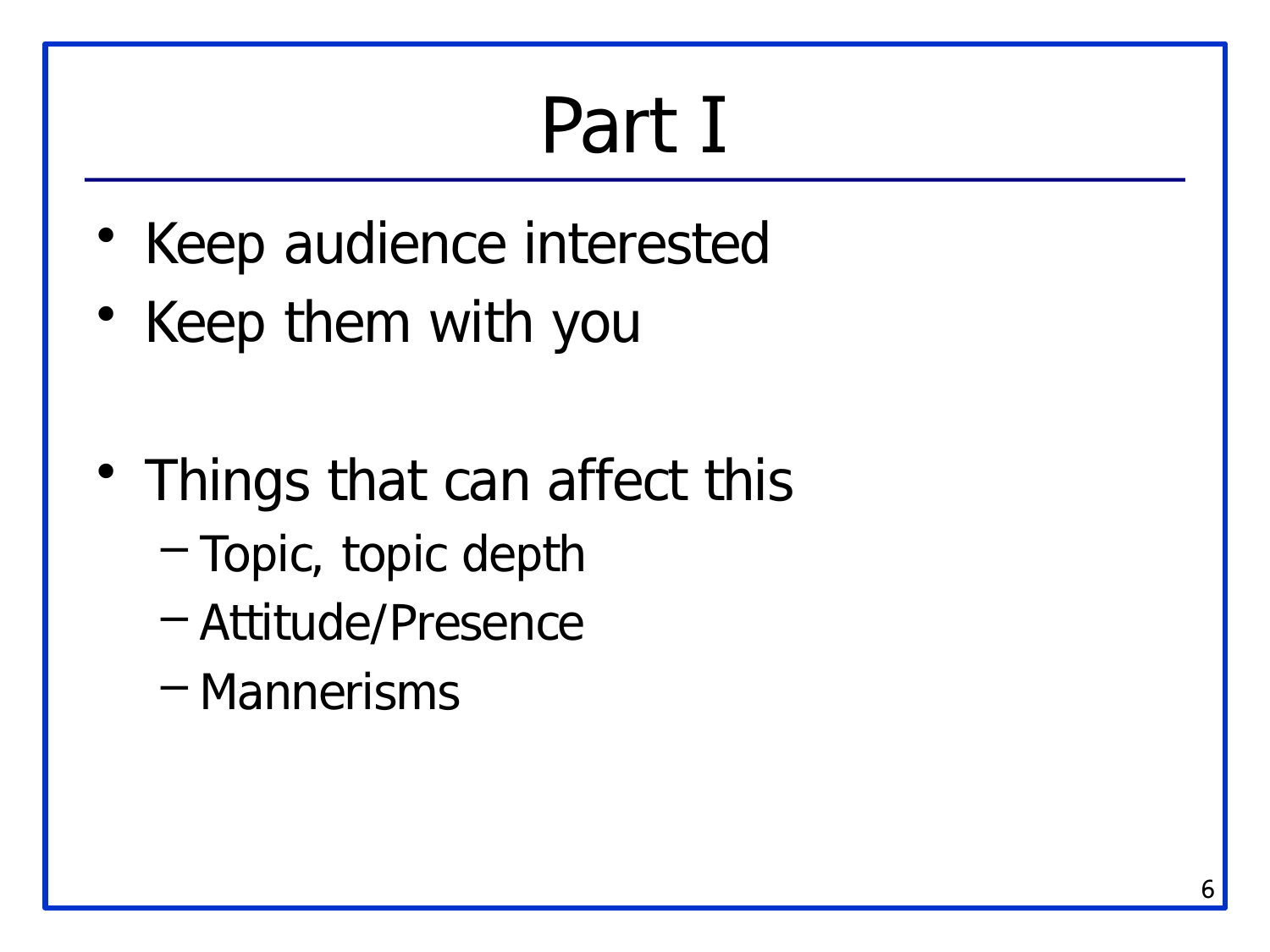

# Part I
Keep audience interested
Keep them with you

Things that can affect this
Topic, topic depth
Attitude/Presence
Mannerisms
6